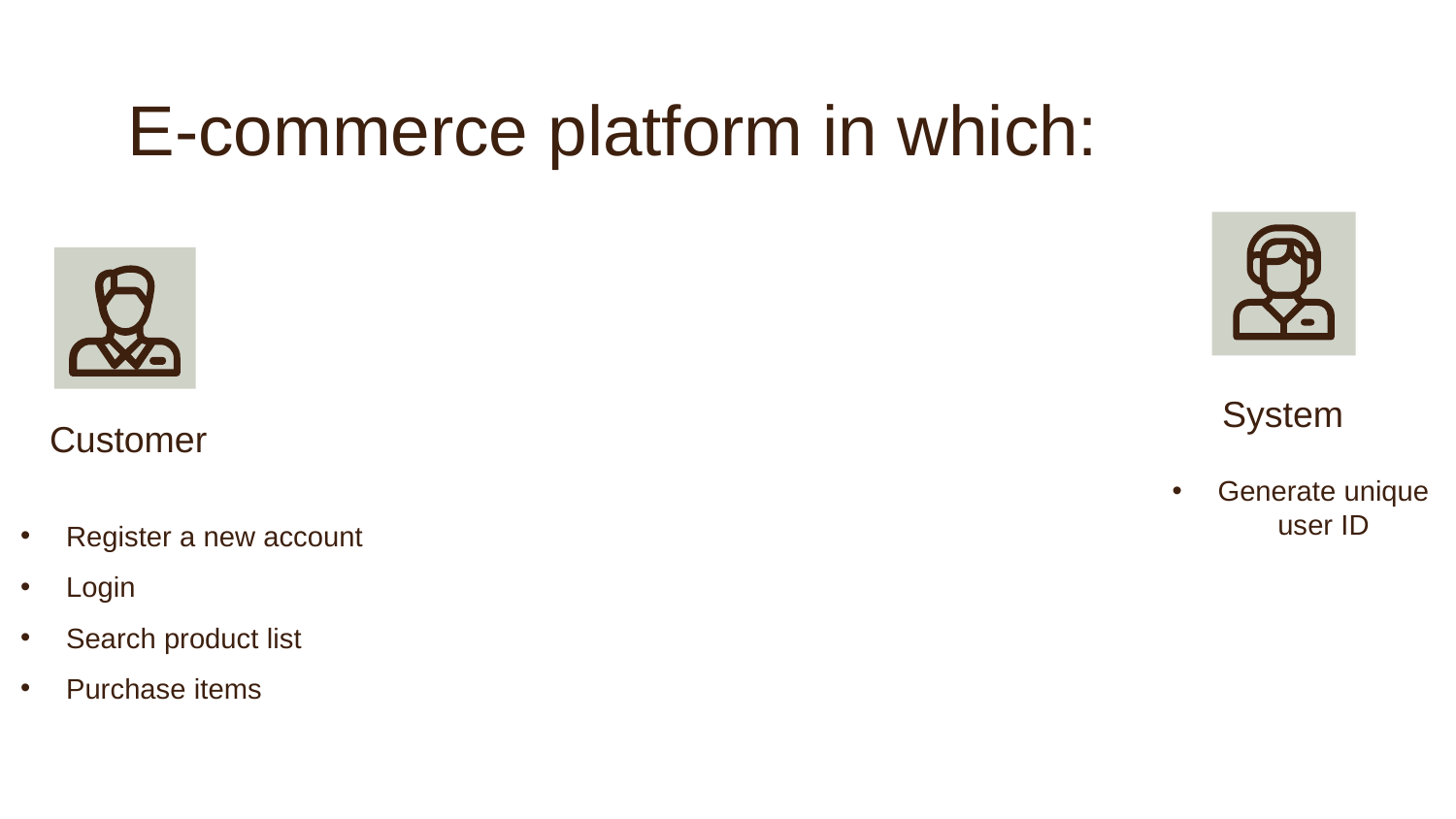

E-commerce platform in which:

System
Customer
Generate unique user ID
Register a new account
Login
Search product list
Purchase items